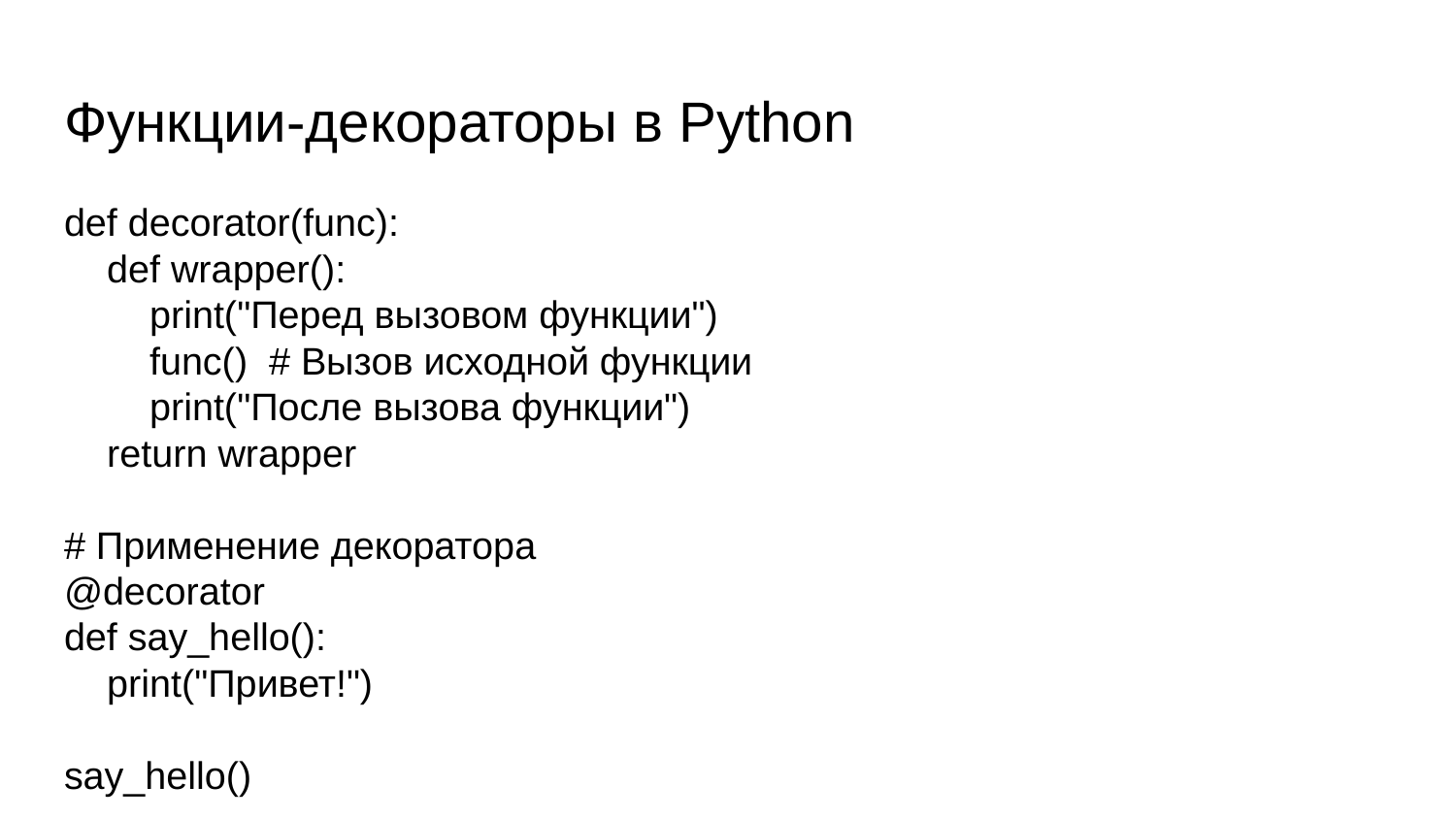

# Функции-декораторы в Python
def decorator(func):
    def wrapper():
        print("Перед вызовом функции")
        func()  # Вызов исходной функции
        print("После вызова функции")
    return wrapper

# Применение декоратора
@decorator
def say_hello():
    print("Привет!")

say_hello()